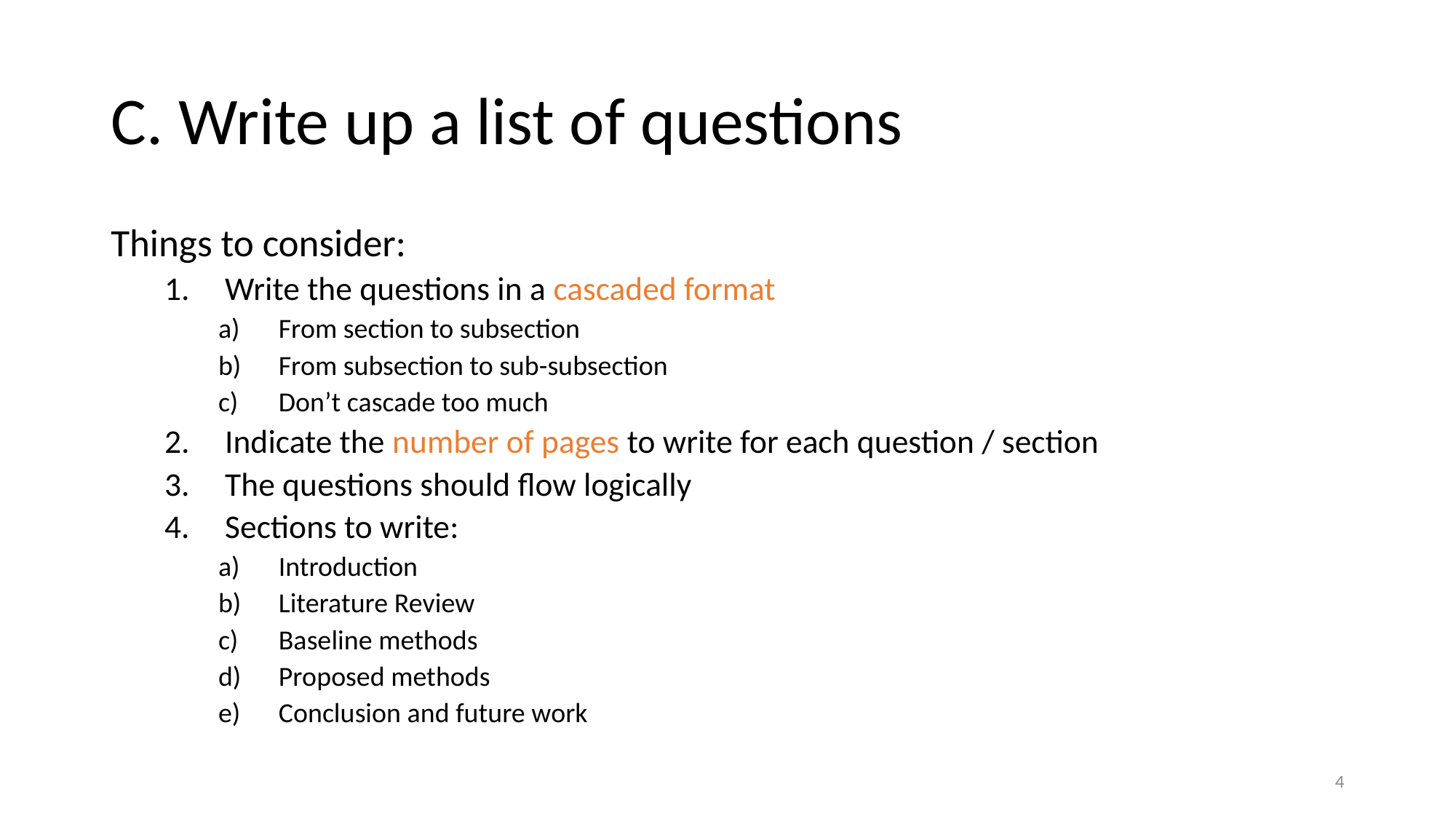

# C. Write up a list of questions
Things to consider:
Write the questions in a cascaded format
From section to subsection
From subsection to sub-subsection
Don’t cascade too much
Indicate the number of pages to write for each question / section
The questions should flow logically
Sections to write:
Introduction
Literature Review
Baseline methods
Proposed methods
Conclusion and future work
4